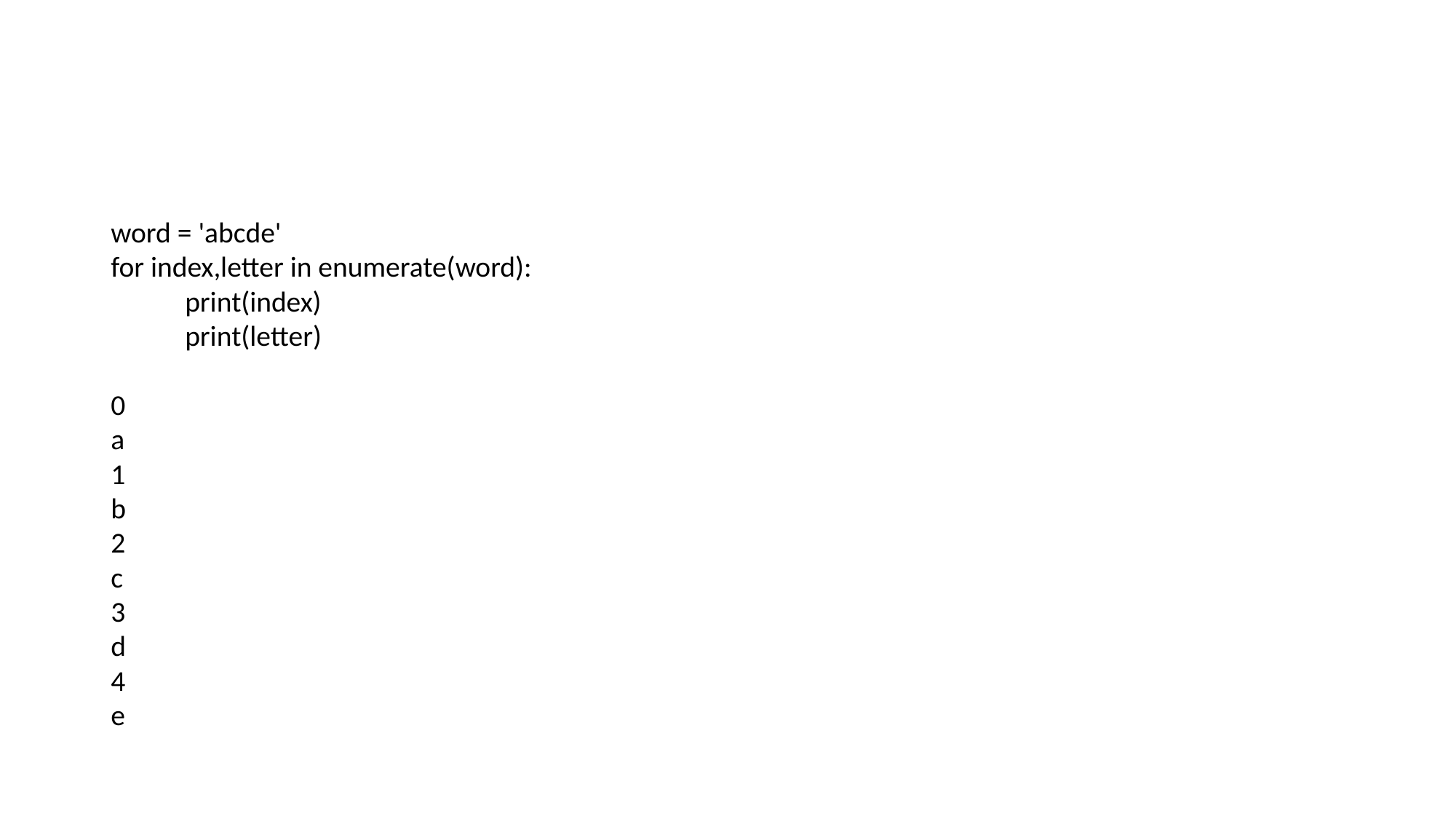

#
word = 'abcde'
for index,letter in enumerate(word):
	print(index)
	print(letter)

0
a
1
b
2
c
3
d
4
e